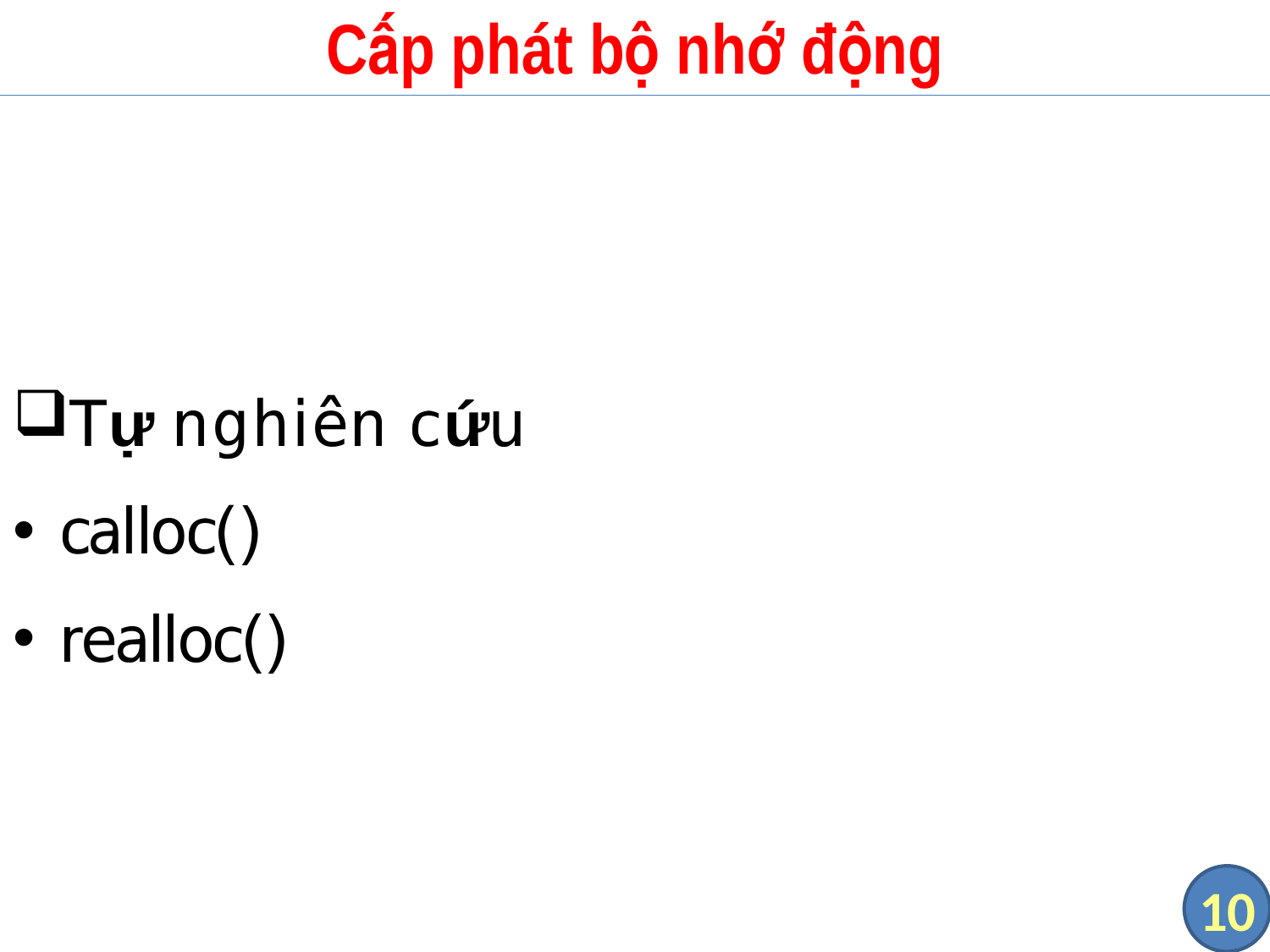

# Cấp phát bộ nhớ động
Tự nghiên cứu
calloc()
realloc()
10